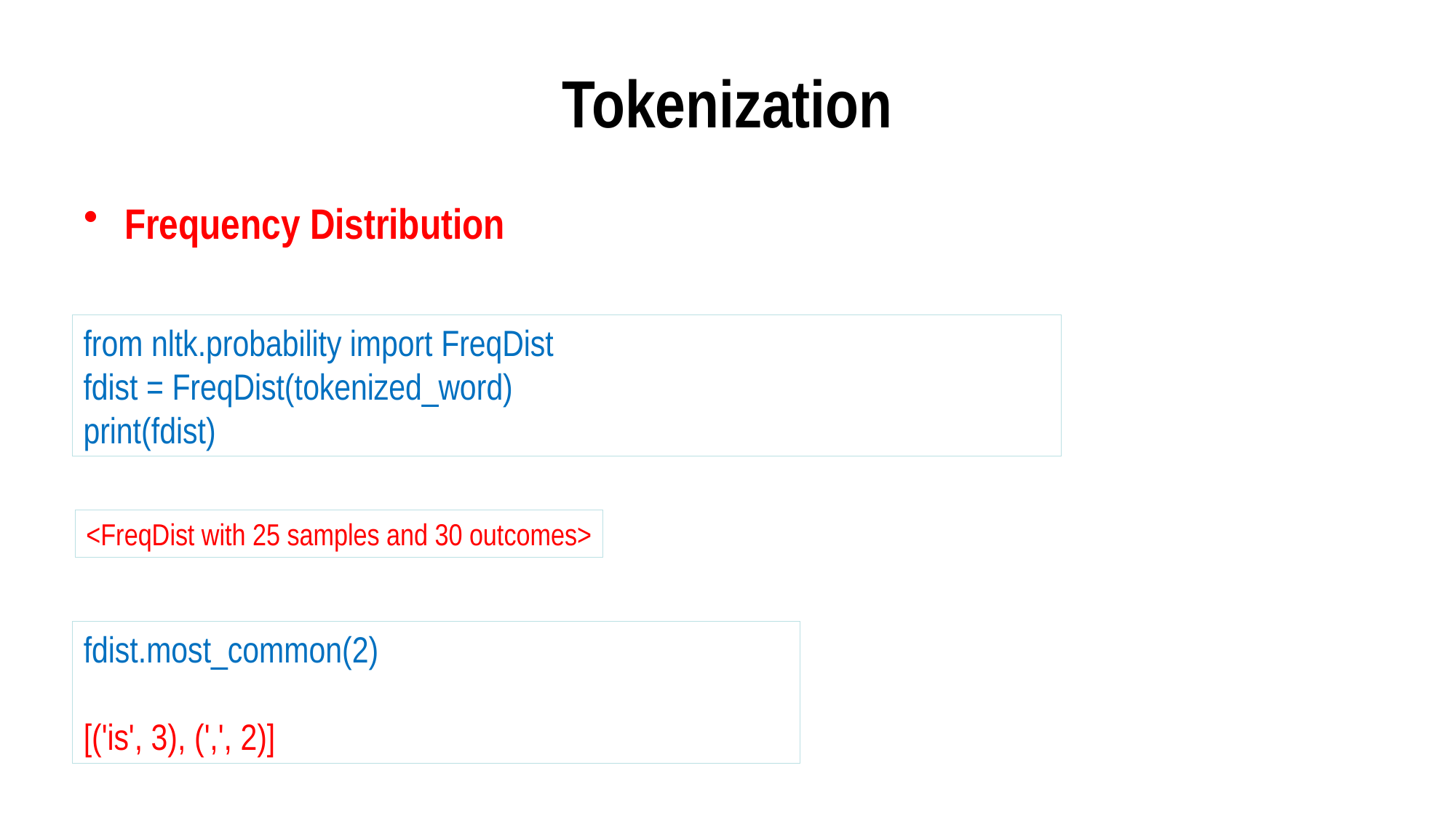

# Tokenization
Frequency Distribution

from nltk.probability import FreqDist
fdist = FreqDist(tokenized_word)
print(fdist)
<FreqDist with 25 samples and 30 outcomes>
fdist.most_common(2)

[('is', 3), (',', 2)]